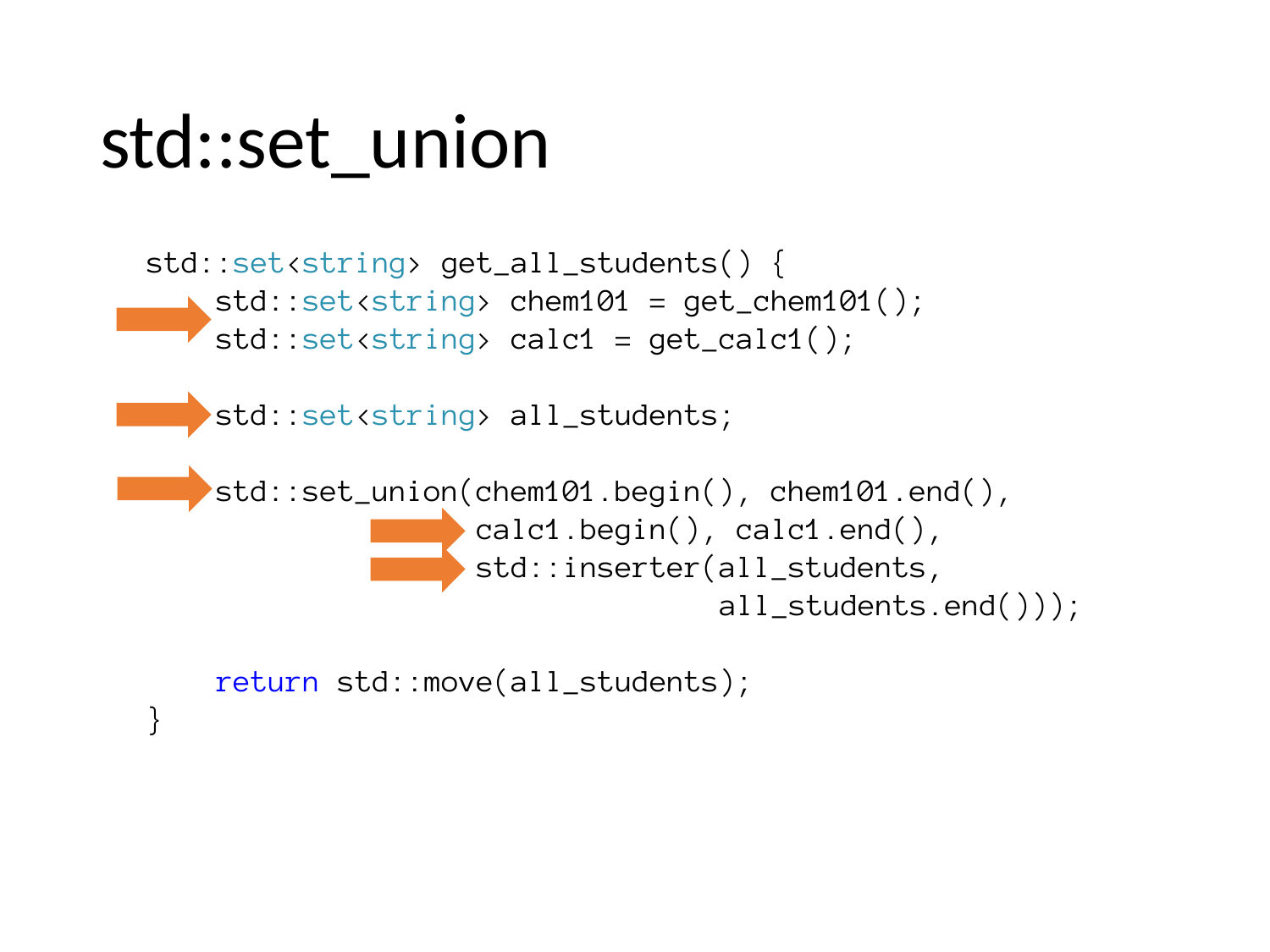

# std::set_union
std::set<string> get_all_students() {
    std::set<string> chem101 = get_chem101();
    std::set<string> calc1 = get_calc1();

    std::set<string> all_students;

    std::set_union(chem101.begin(), chem101.end(),
                   calc1.begin(), calc1.end(),
                   std::inserter(all_students,
                                 all_students.end()));

    return std::move(all_students);
}